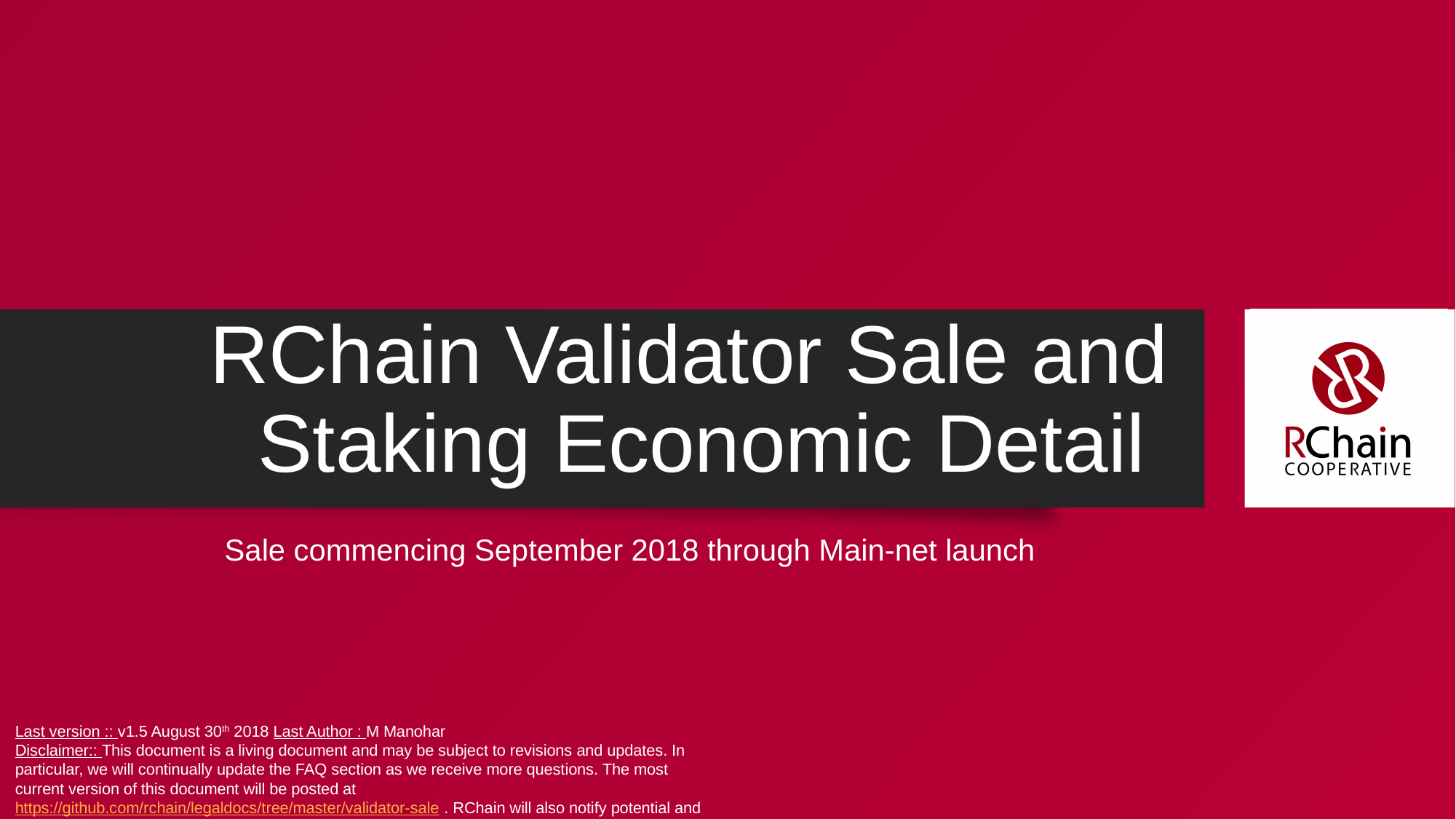

# RChain Validator Sale and Staking Economic Detail
Sale commencing September 2018 through Main-net launch
Last version :: v1.5 August 30th 2018 Last Author : M Manohar
Disclaimer:: This document is a living document and may be subject to revisions and updates. In particular, we will continually update the FAQ section as we receive more questions. The most current version of this document will be posted at https://github.com/rchain/legaldocs/tree/master/validator-sale . RChain will also notify potential and current node validators of any revisions